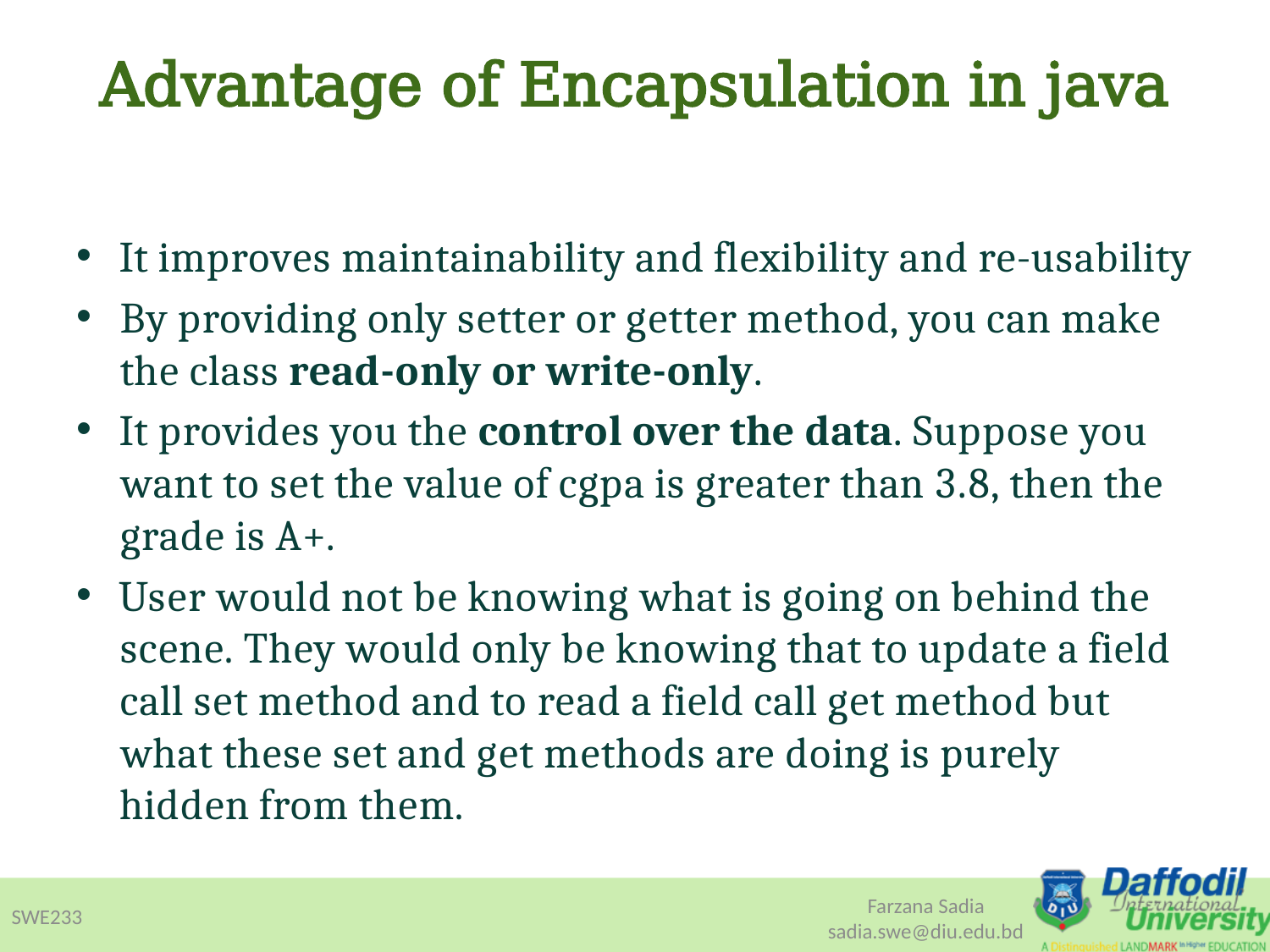

# Advantage of Encapsulation in java
It improves maintainability and flexibility and re-usability
By providing only setter or getter method, you can make the class read-only or write-only.
It provides you the control over the data. Suppose you want to set the value of cgpa is greater than 3.8, then the grade is A+.
User would not be knowing what is going on behind the scene. They would only be knowing that to update a field call set method and to read a field call get method but what these set and get methods are doing is purely hidden from them.